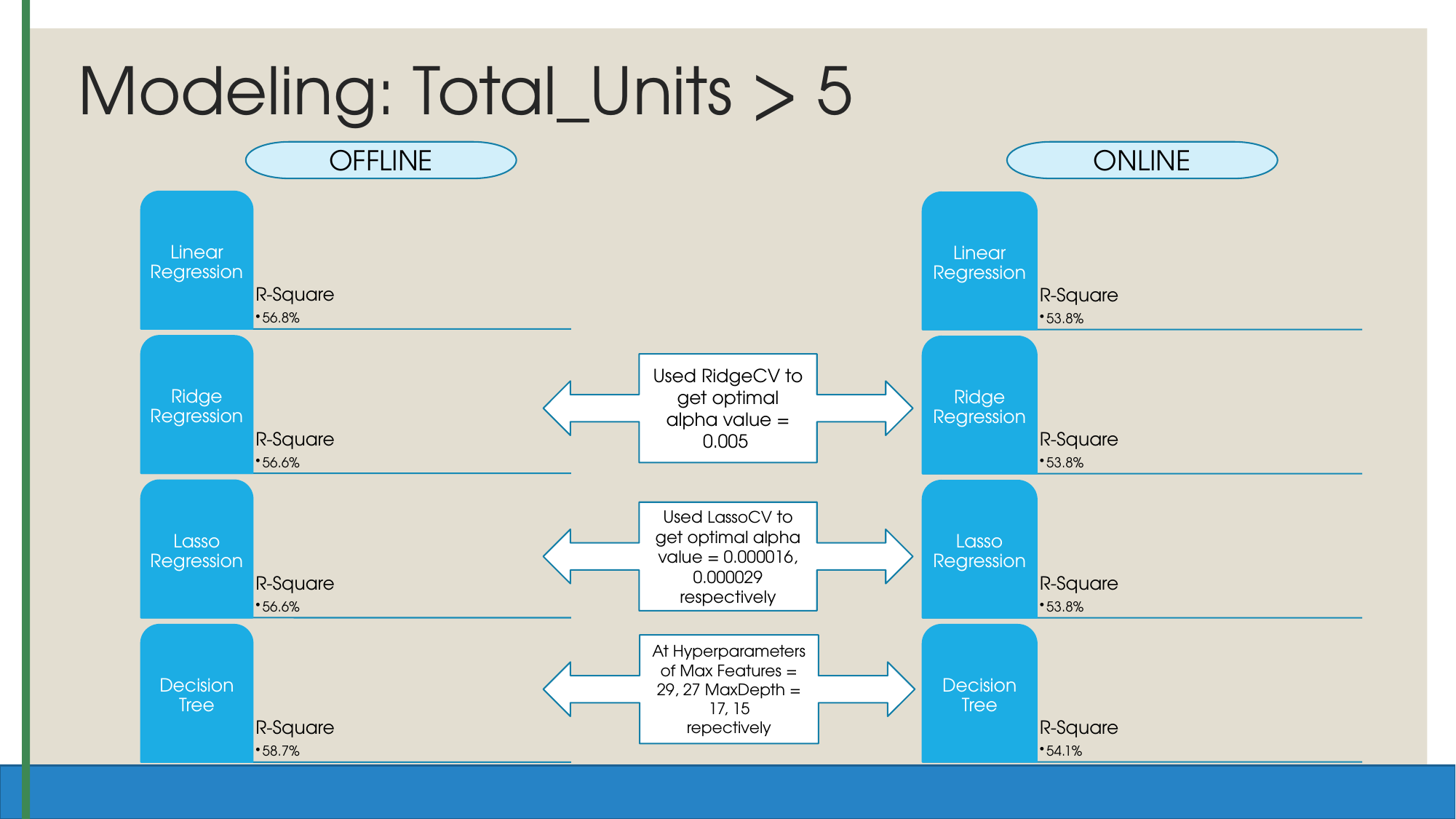

Modeling: Total_Units > 5

OFFLINE
ONLINE
R-Square
56.8%
Linear Regression
R-Square
56.6%
Ridge Regression
R-Square
56.6%
Lasso Regression
R-Square
58.7%
Decision Tree
R-Square
53.8%
Linear Regression
R-Square
53.8%
Ridge Regression
R-Square
53.8%
Lasso Regression
R-Square
54.1%
Decision Tree
Used RidgeCV to get optimal alpha value = 0.005
Used LassoCV to get optimal alpha value = 0.000016,
0.000029
respectively

At Hyperparameters of Max Features = 29, 27 MaxDepth = 17, 15
repectively